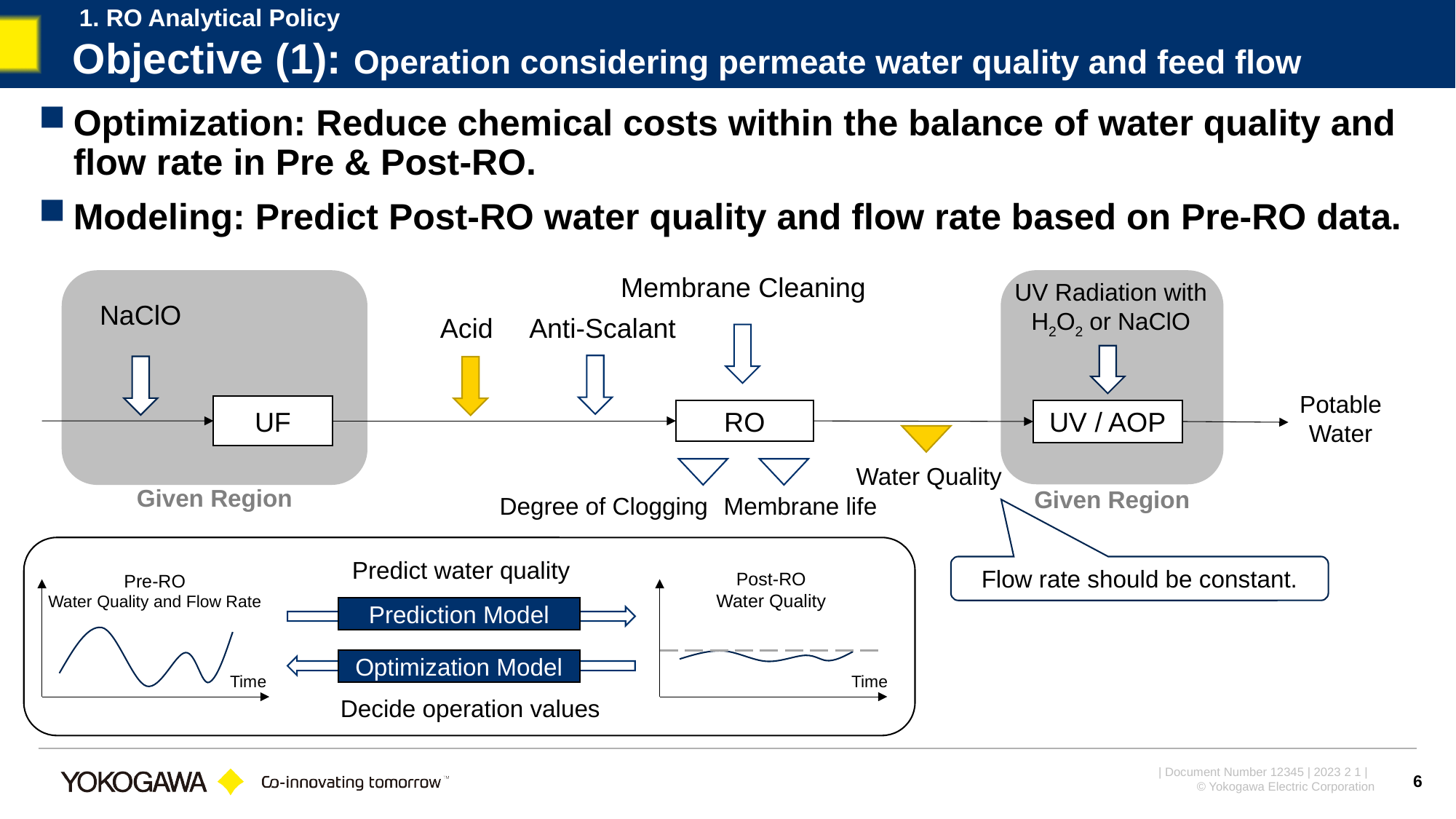

1. RO Analytical Policy
# Objective (1): Operation considering permeate water quality and feed flow
Optimization: Reduce chemical costs within the balance of water quality and flow rate in Pre & Post-RO.
Modeling: Predict Post-RO water quality and flow rate based on Pre-RO data.
Membrane Cleaning

UV Radiation with
H2O2 or NaClO
NaClO
Acid
Anti-Scalant

Potable Water
UF
UV / AOP
RO

Water Quality

Given Region
Given Region
Degree of Clogging
Membrane life

Predict water quality
Flow rate should be constant.
Post-RO
Water Quality
Pre-RO
Water Quality and Flow Rate
Prediction Model

Optimization Model

Time
Time
Decide operation values
6